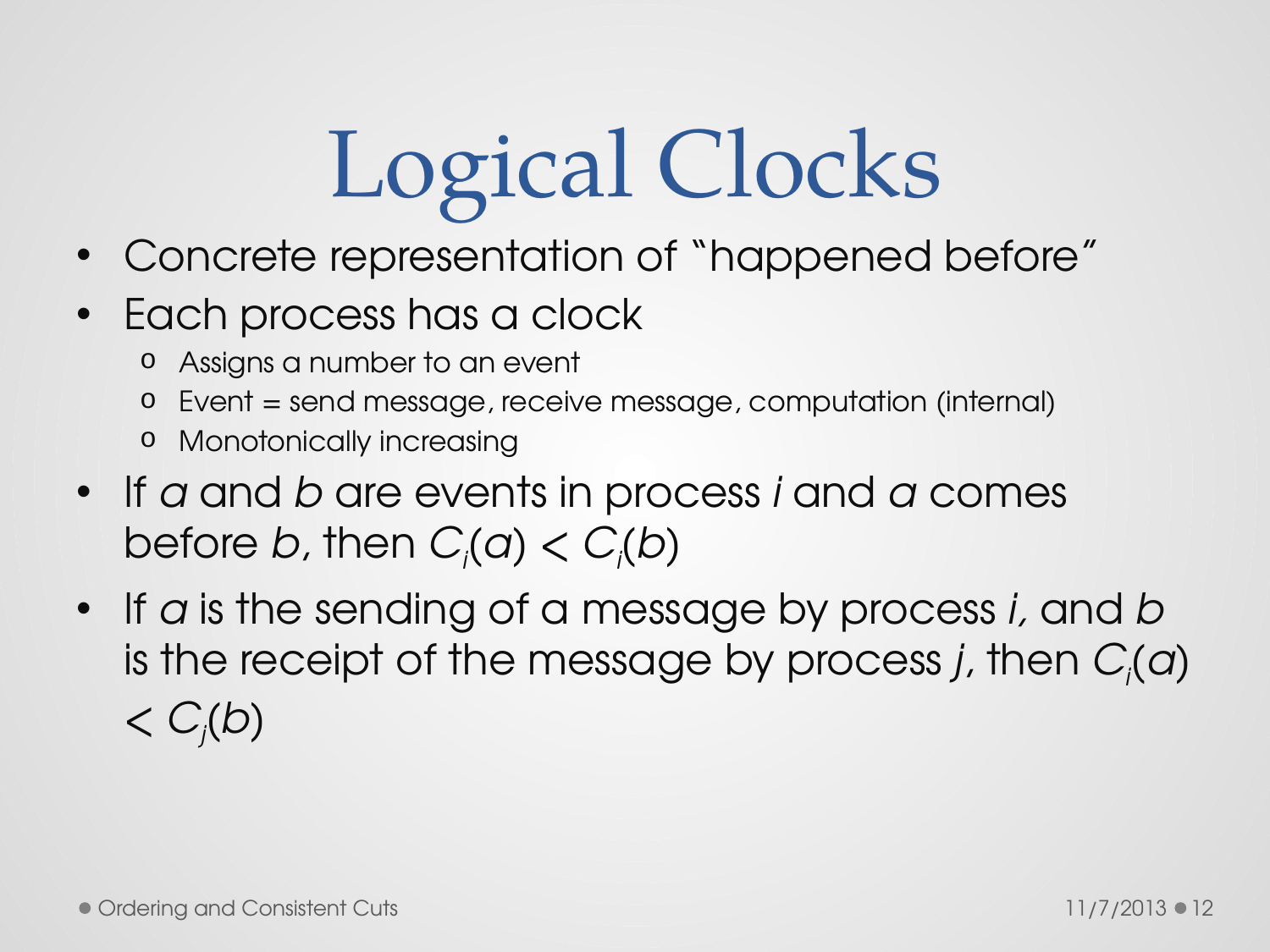

# Logical Clocks
Concrete representation of “happened before”
Each process has a clock
Assigns a number to an event
Event = send message, receive message, computation (internal)
Monotonically increasing
If a and b are events in process i and a comes before b, then Ci(a) < Ci(b)
If a is the sending of a message by process i, and b is the receipt of the message by process j, then Ci(a) < Cj(b)
Ordering and Consistent Cuts
11/7/2013
12